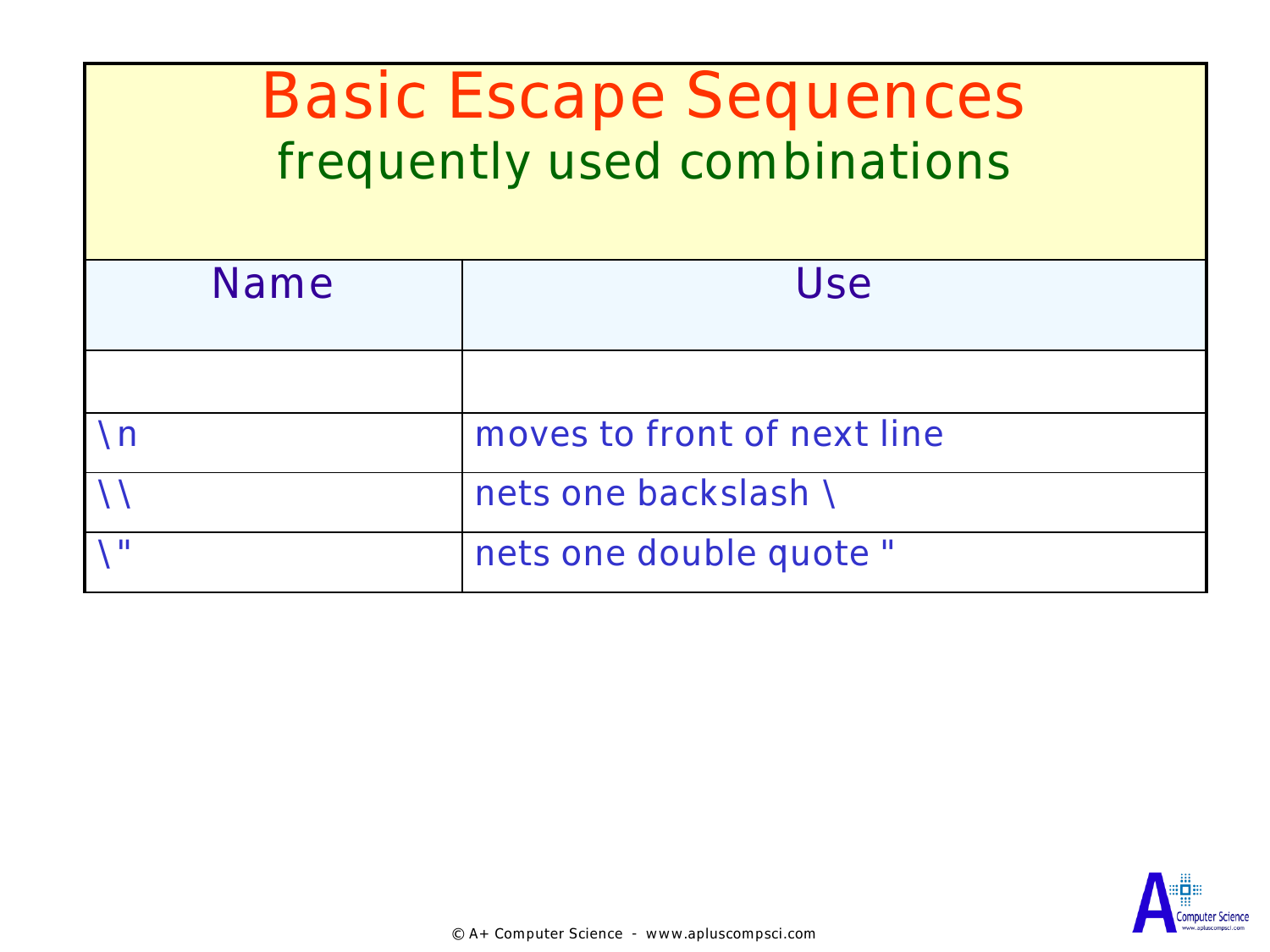

| Basic Escape Sequences frequently used combinations |  |
| --- | --- |
| Name | Use |
|  |  |
| \n | moves to front of next line |
| \\ | nets one backslash \ |
| \" | nets one double quote " |

© A+ Computer Science  -  www.apluscompsci.com